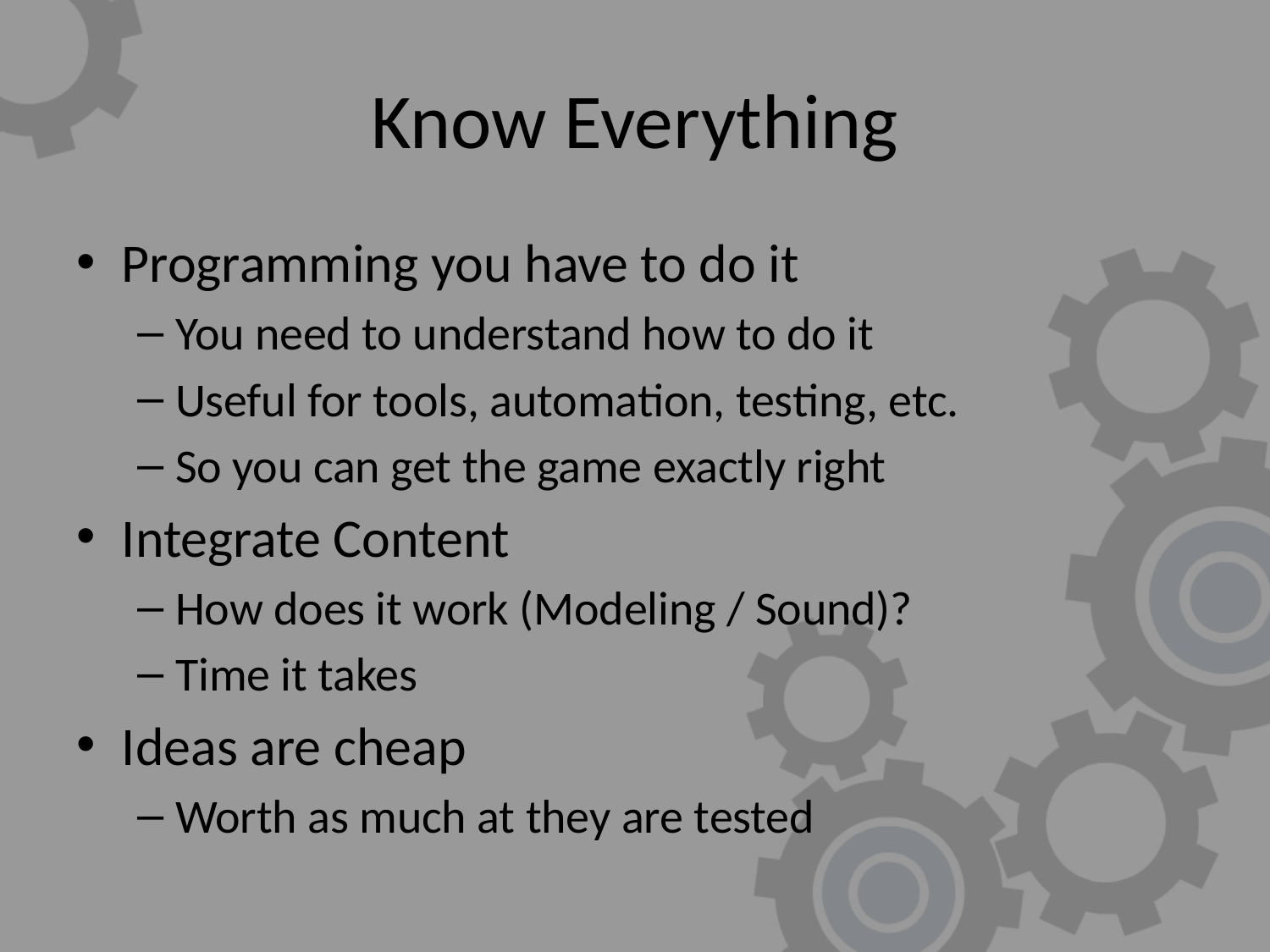

# Know Everything
Programming you have to do it
You need to understand how to do it
Useful for tools, automation, testing, etc.
So you can get the game exactly right
Integrate Content
How does it work (Modeling / Sound)?
Time it takes
Ideas are cheap
Worth as much at they are tested